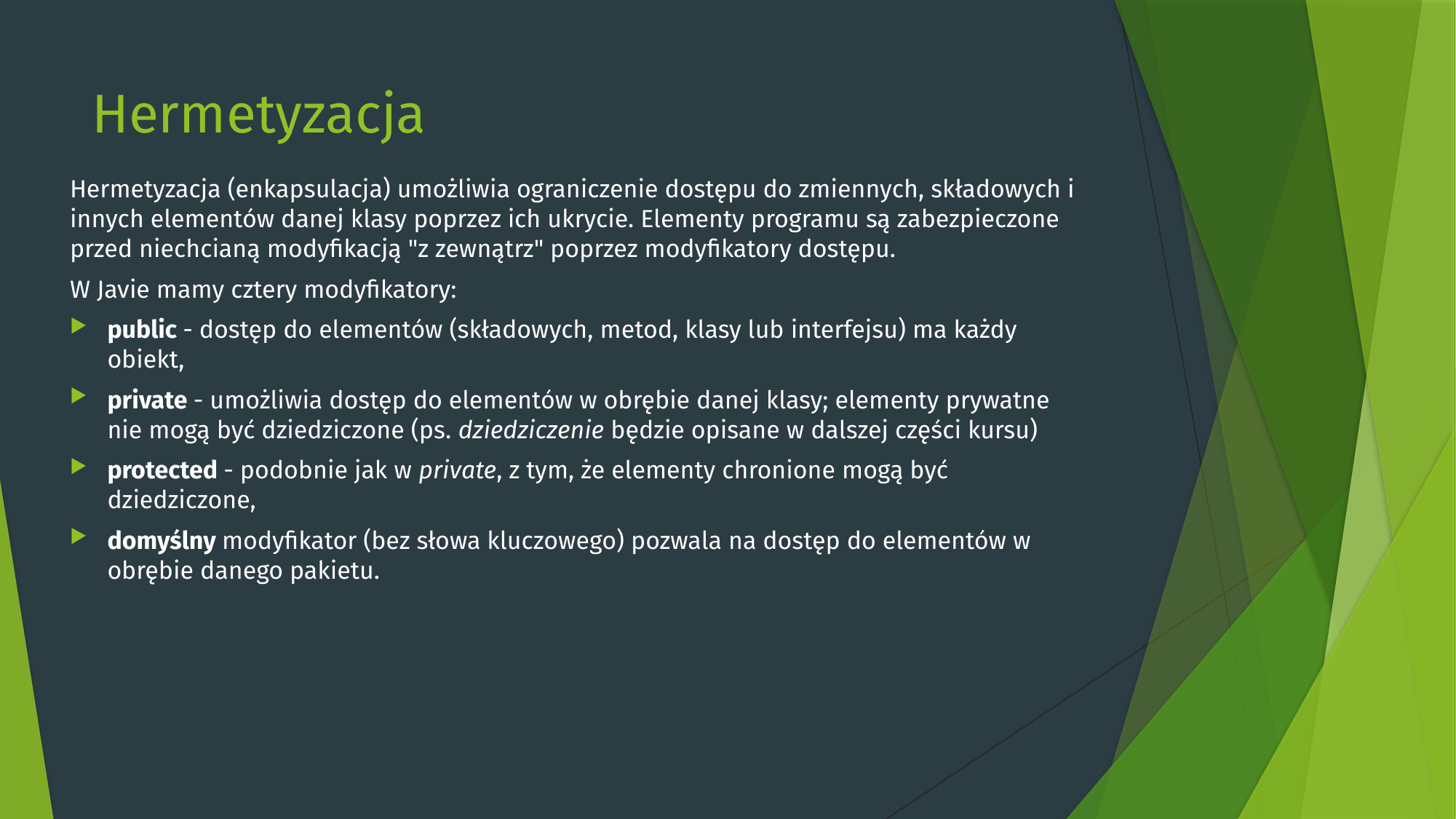

# Hermetyzacja
Hermetyzacja (enkapsulacja) umożliwia ograniczenie dostępu do zmiennych, składowych i innych elementów danej klasy poprzez ich ukrycie. Elementy programu są zabezpieczone przed niechcianą modyfikacją "z zewnątrz" poprzez modyfikatory dostępu.
W Javie mamy cztery modyfikatory:
public - dostęp do elementów (składowych, metod, klasy lub interfejsu) ma każdy obiekt,
private - umożliwia dostęp do elementów w obrębie danej klasy; elementy prywatne nie mogą być dziedziczone (ps. dziedziczenie będzie opisane w dalszej części kursu)
protected - podobnie jak w private, z tym, że elementy chronione mogą być dziedziczone,
domyślny modyfikator (bez słowa kluczowego) pozwala na dostęp do elementów w obrębie danego pakietu.